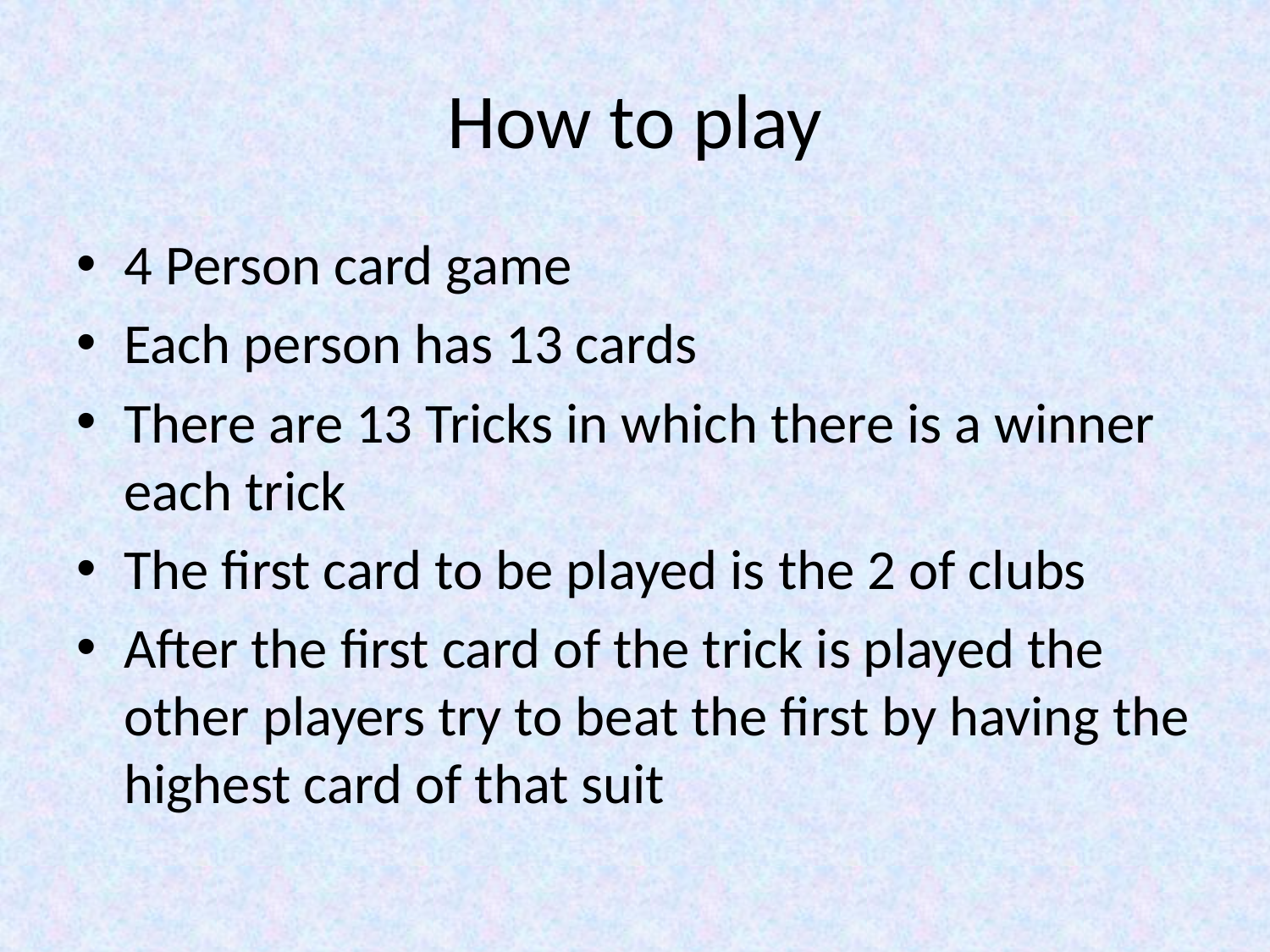

# How to play
4 Person card game
Each person has 13 cards
There are 13 Tricks in which there is a winner each trick
The first card to be played is the 2 of clubs
After the first card of the trick is played the other players try to beat the first by having the highest card of that suit